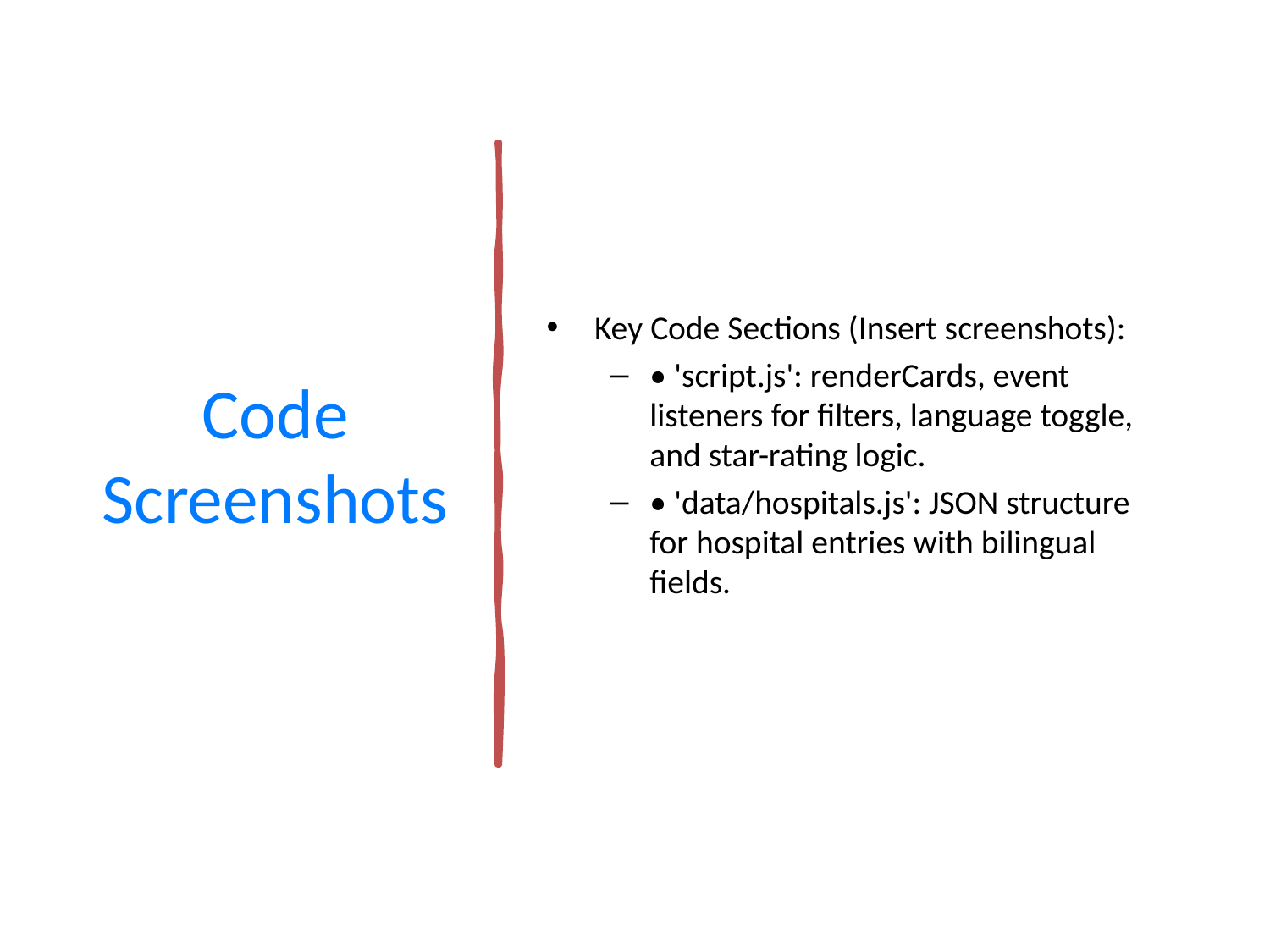

# Code Screenshots
Key Code Sections (Insert screenshots):
• 'script.js': renderCards, event listeners for filters, language toggle, and star-rating logic.
• 'data/hospitals.js': JSON structure for hospital entries with bilingual fields.